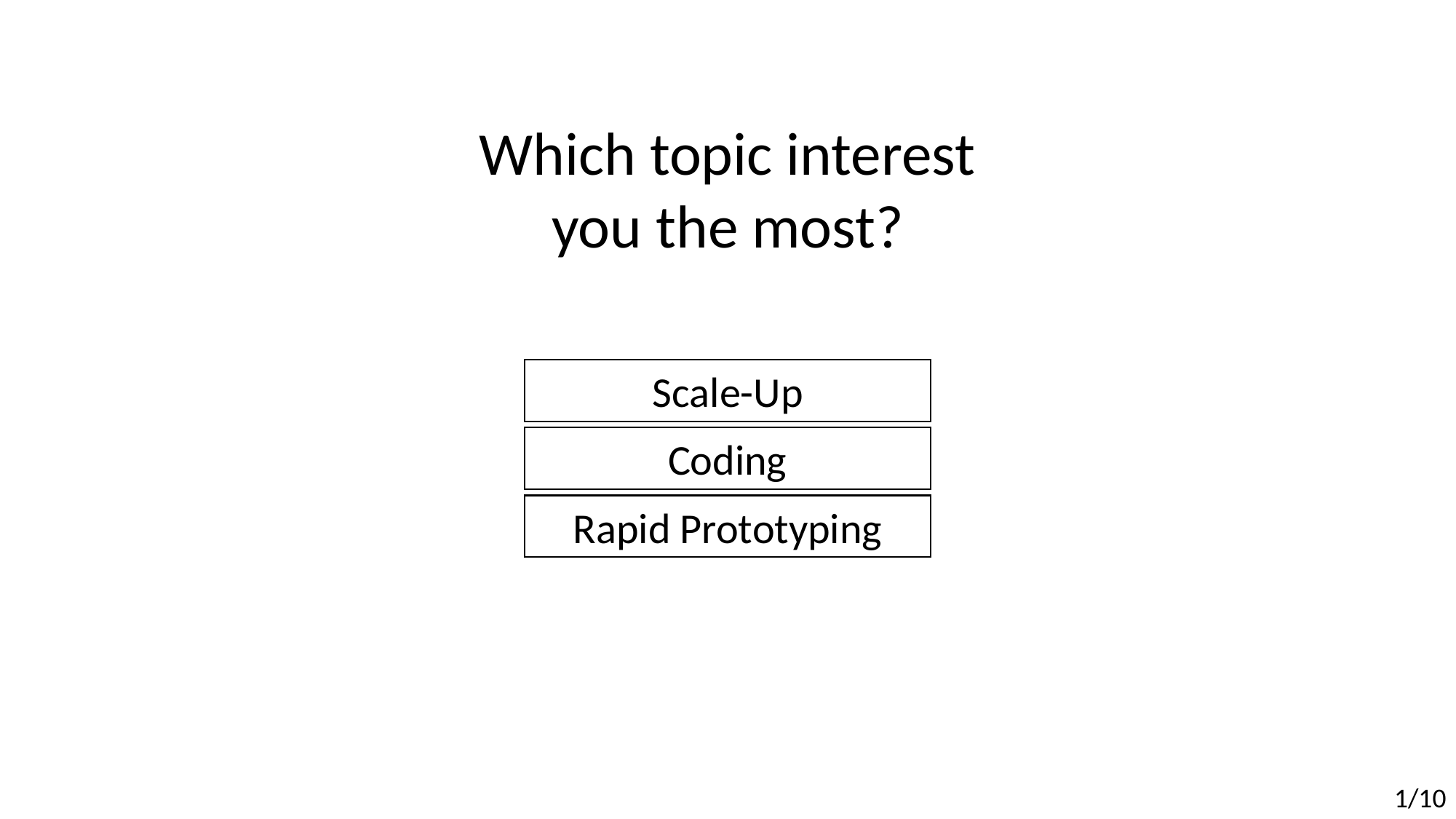

Which topic interest you the most?
Scale-Up
Coding
Rapid Prototyping
1/10